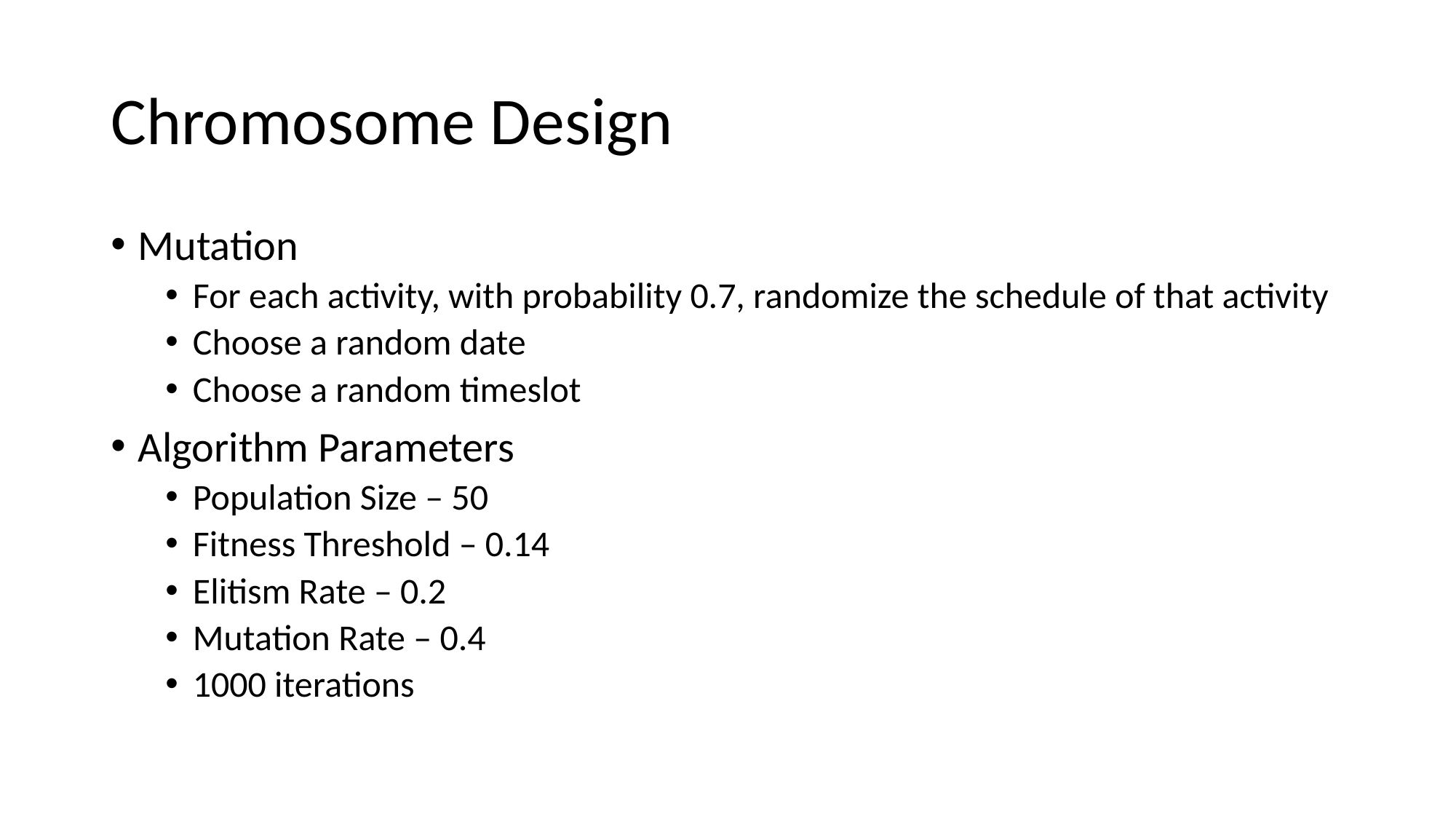

# Chromosome Design
Mutation
For each activity, with probability 0.7, randomize the schedule of that activity
Choose a random date
Choose a random timeslot
Algorithm Parameters
Population Size – 50
Fitness Threshold – 0.14
Elitism Rate – 0.2
Mutation Rate – 0.4
1000 iterations